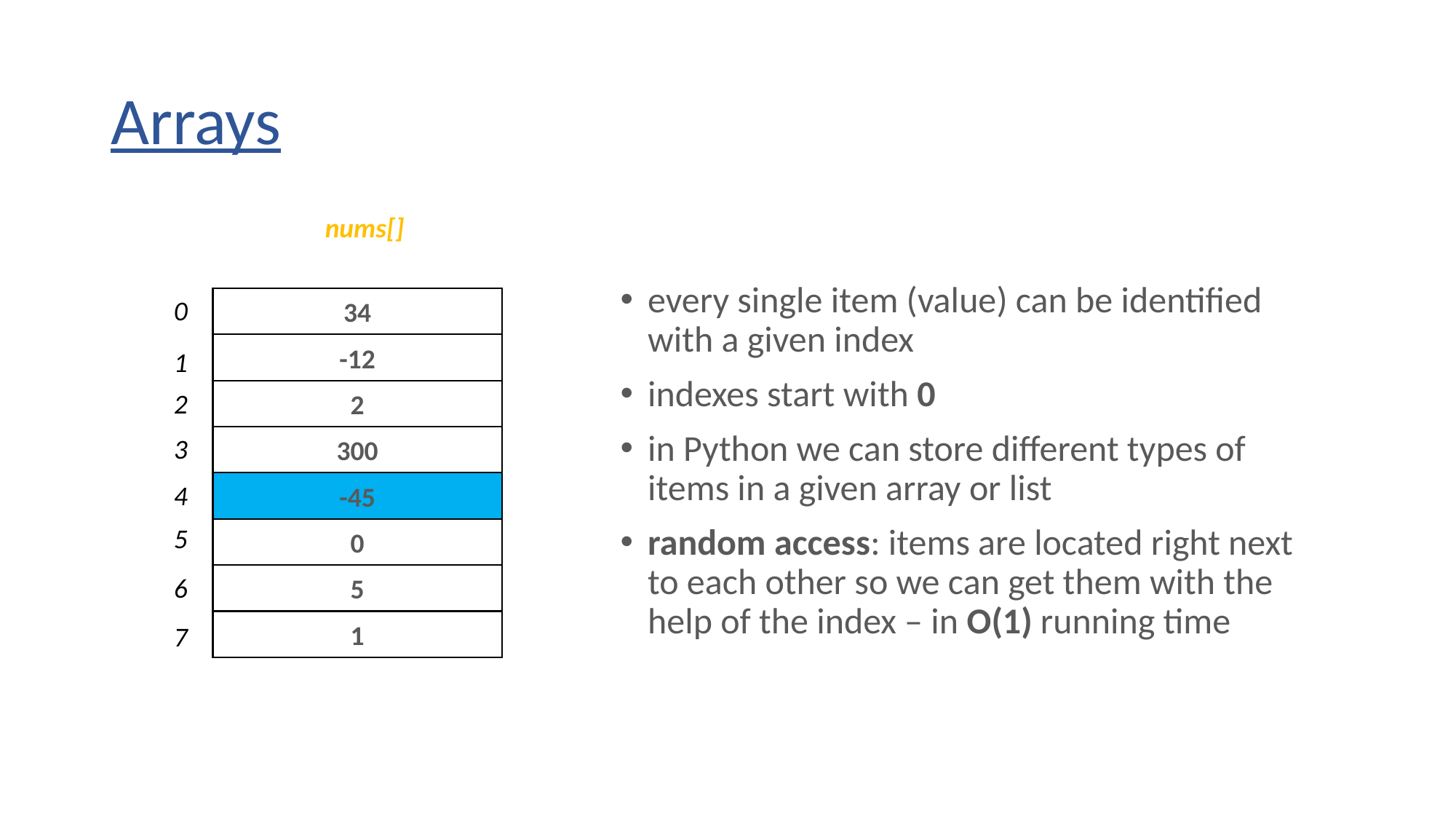

# Arrays
nums[]
every single item (value) can be identified with a given index
indexes start with 0
in Python we can store different types of items in a given array or list
random access: items are located right next to each other so we can get them with the help of the index – in O(1) running time

0
34
-12
1
2
2
3
300
4
-45
5
0
6
5
1
7